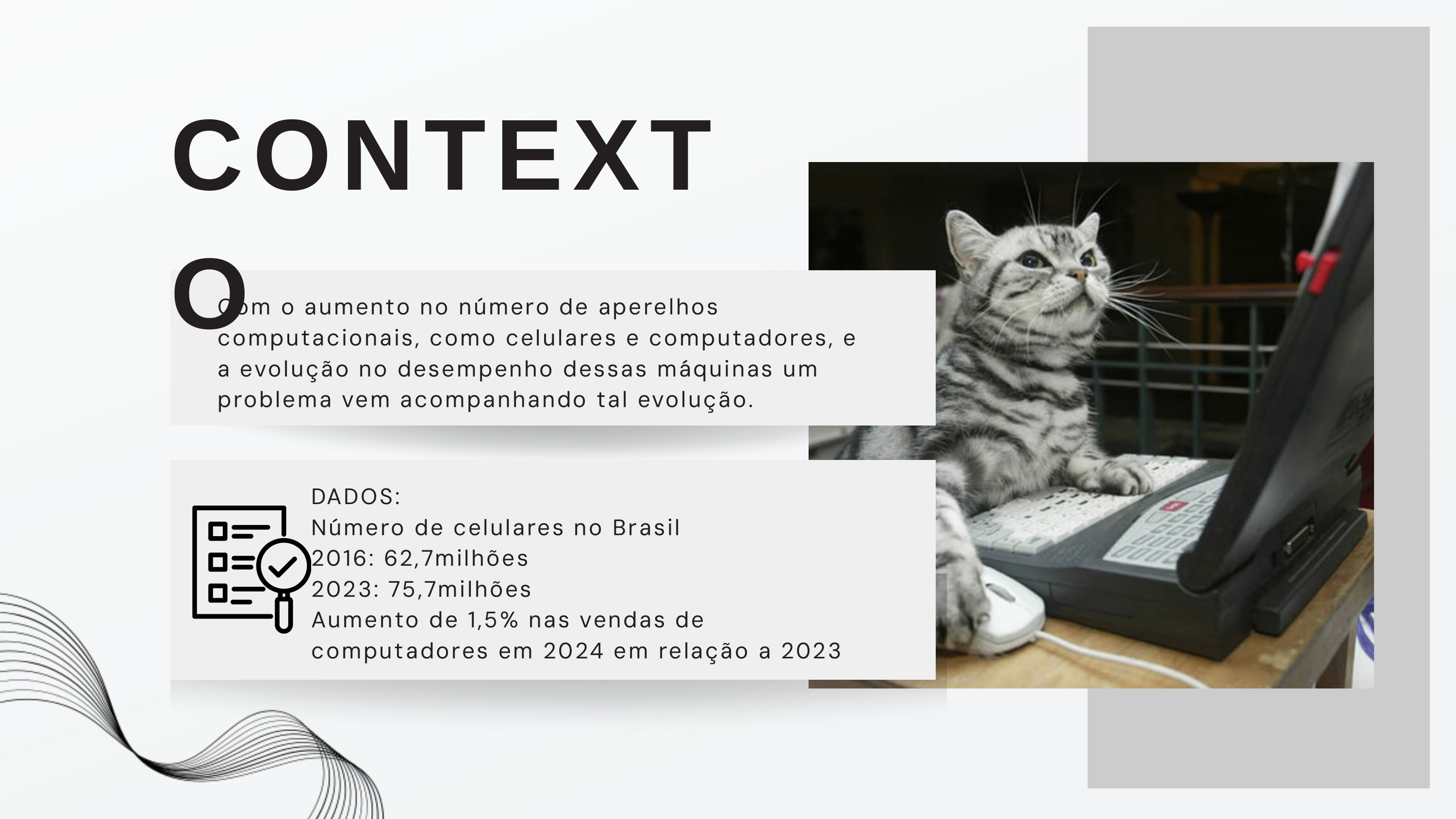

CONTEXTO

Com o aumento no número de aperelhos computacionais, como celulares e computadores, e a evolução no desempenho dessas máquinas um problema vem acompanhando tal evolução.

DADOS:
Número de celulares no Brasil
2016: 62,7milhões
2023: 75,7milhões
Aumento de 1,5% nas vendas de computadores em 2024 em relação a 2023